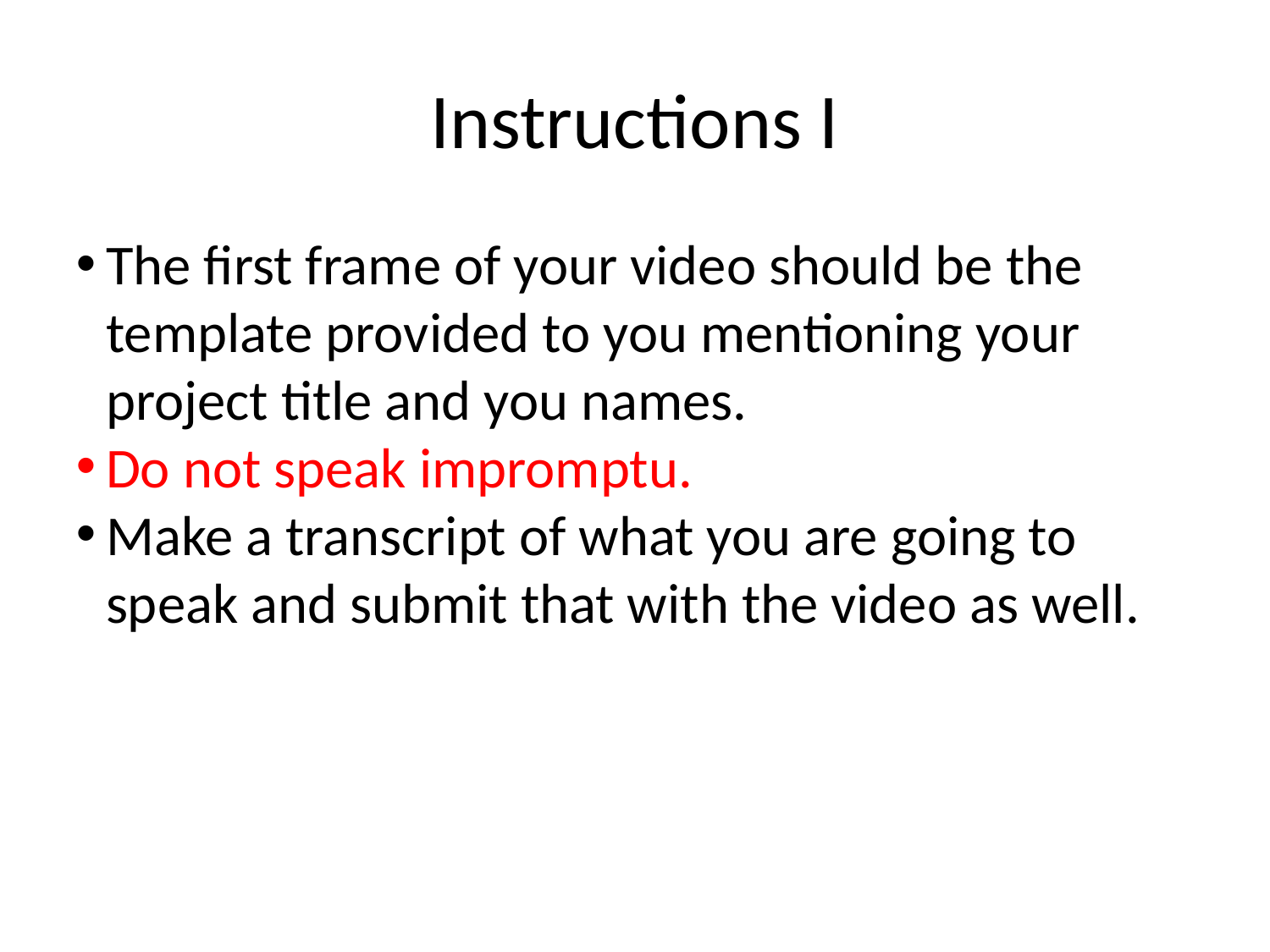

Instructions I
The first frame of your video should be the template provided to you mentioning your project title and you names.
Do not speak impromptu.
Make a transcript of what you are going to speak and submit that with the video as well.